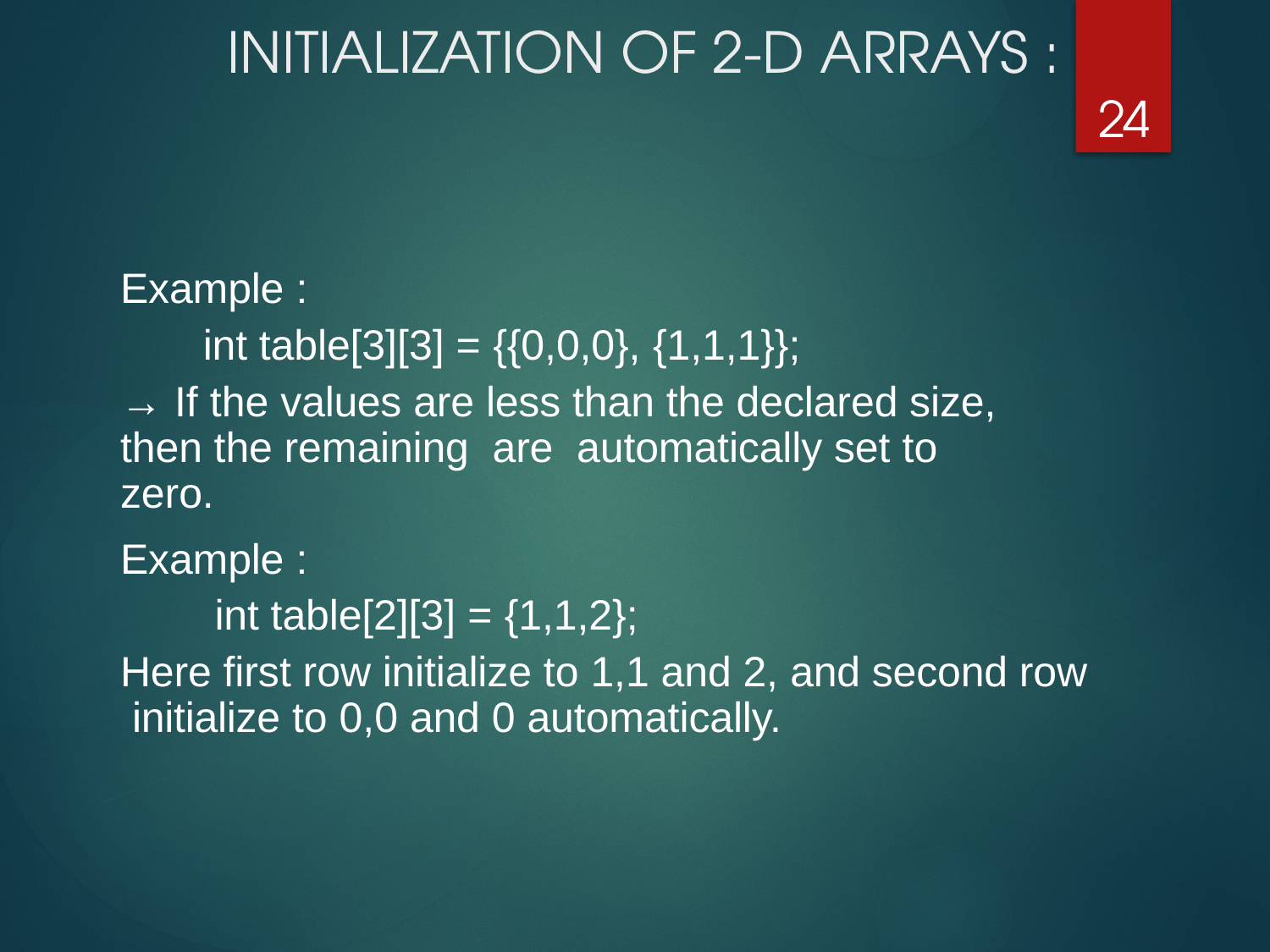

# INITIALIZATION OF 2-D ARRAYS :
24
Example :
int table[3][3] = {{0,0,0}, {1,1,1}};
→ If the values are less than the declared size, then the remaining  are  automatically set to zero.
Example :
int table[2][3] = {1,1,2};
Here first row initialize to 1,1 and 2, and second row  initialize to 0,0 and 0 automatically.